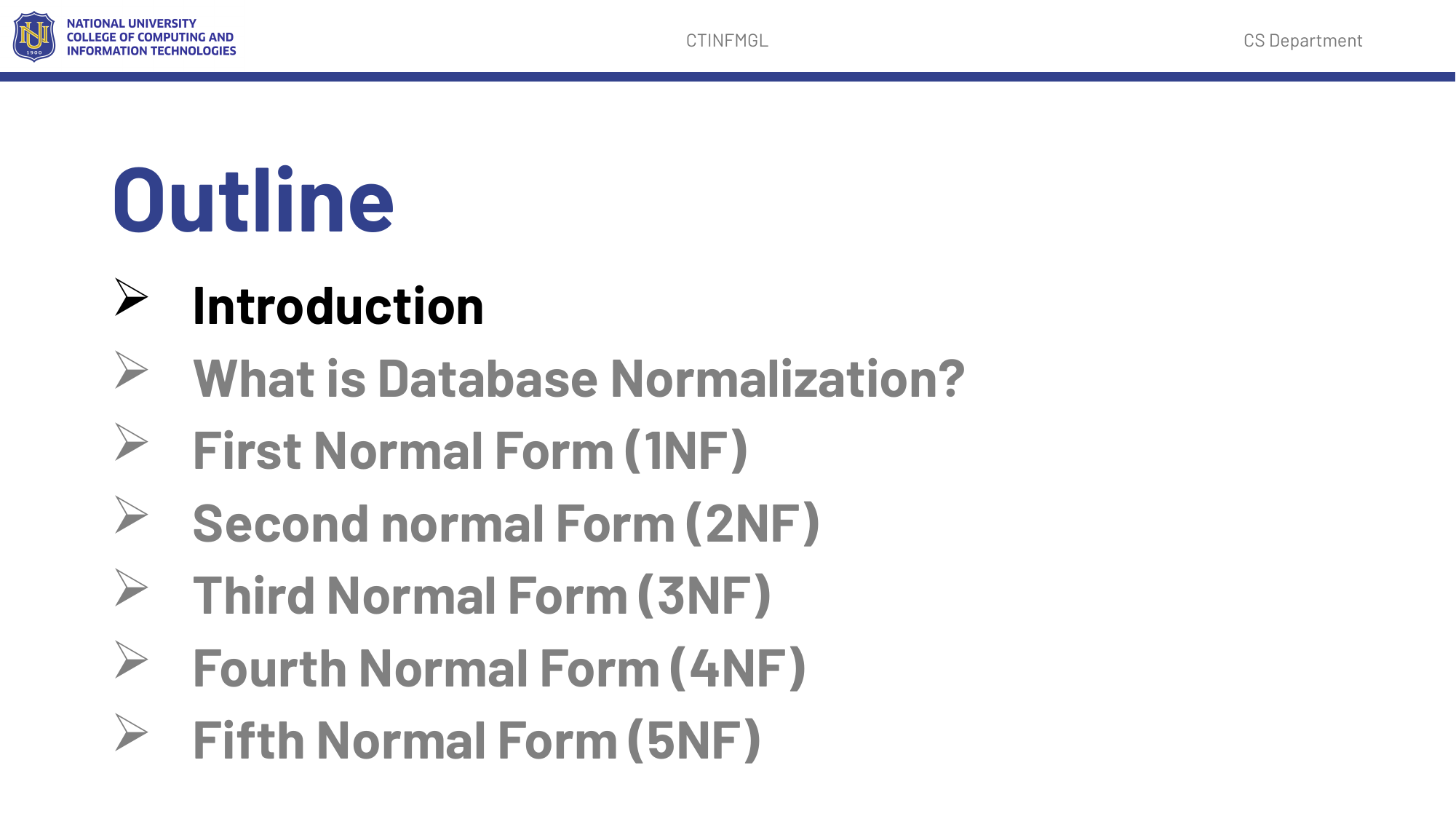

Outline
Introduction
What is Database Normalization?
First Normal Form (1NF)
Second normal Form (2NF)
Third Normal Form (3NF)
Fourth Normal Form (4NF)
Fifth Normal Form (5NF)